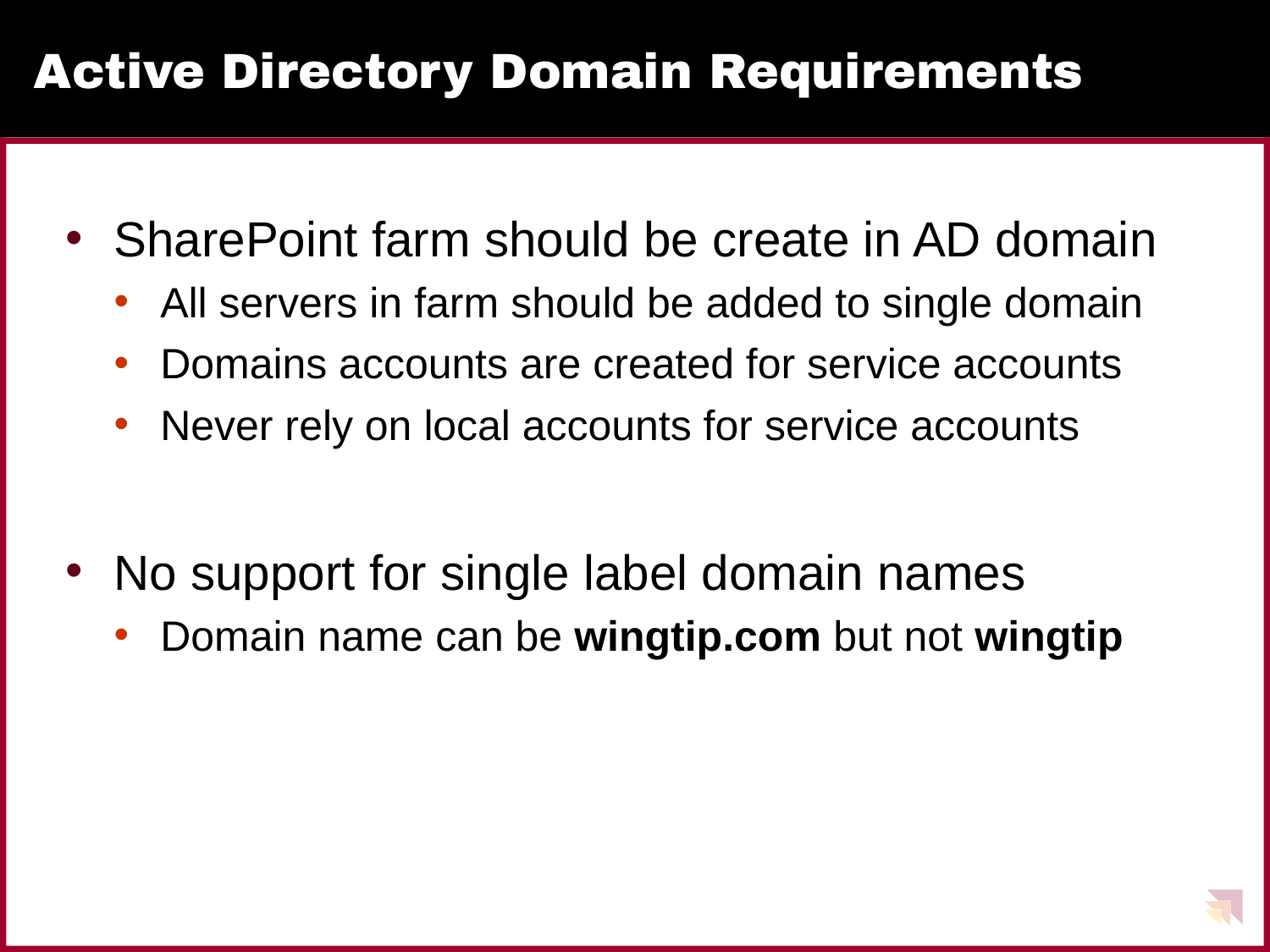

# Active Directory Domain Requirements
SharePoint farm should be create in AD domain
All servers in farm should be added to single domain
Domains accounts are created for service accounts
Never rely on local accounts for service accounts

No support for single label domain names
Domain name can be wingtip.com but not wingtip